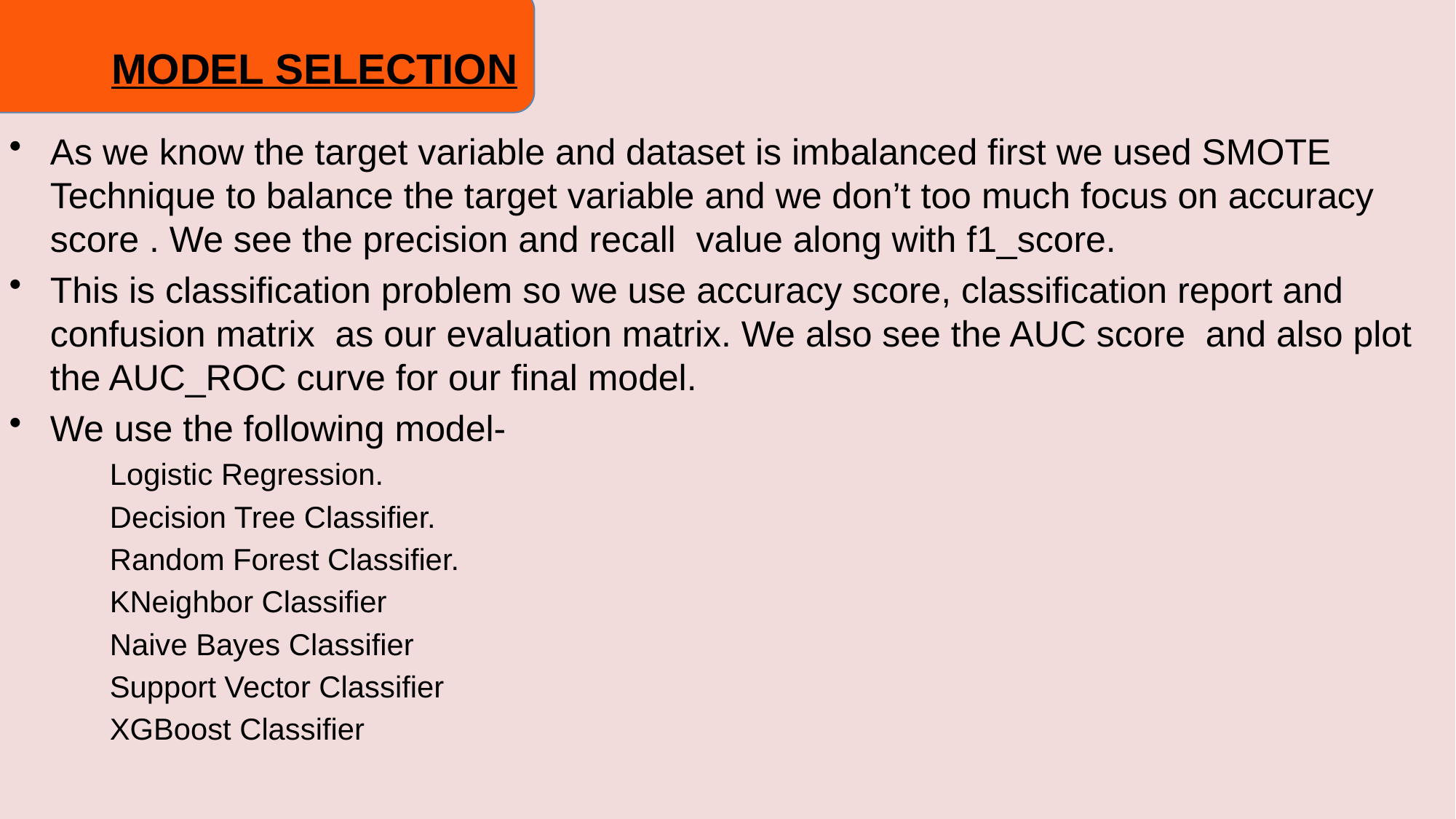

J

As we know the target variable and dataset is imbalanced first we used SMOTE Technique to balance the target variable and we don’t too much focus on accuracy score . We see the precision and recall  value along with f1_score.
This is classification problem so we use accuracy score, classification report and confusion matrix  as our evaluation matrix. We also see the AUC score  and also plot the AUC_ROC curve for our final model.
We use the following model-
            Logistic Regression.
            Decision Tree Classifier.
            Random Forest Classifier.
            KNeighbor Classifier
            Naive Bayes Classifier
            Support Vector Classifier
            XGBoost Classifier

       MODEL SELECTION